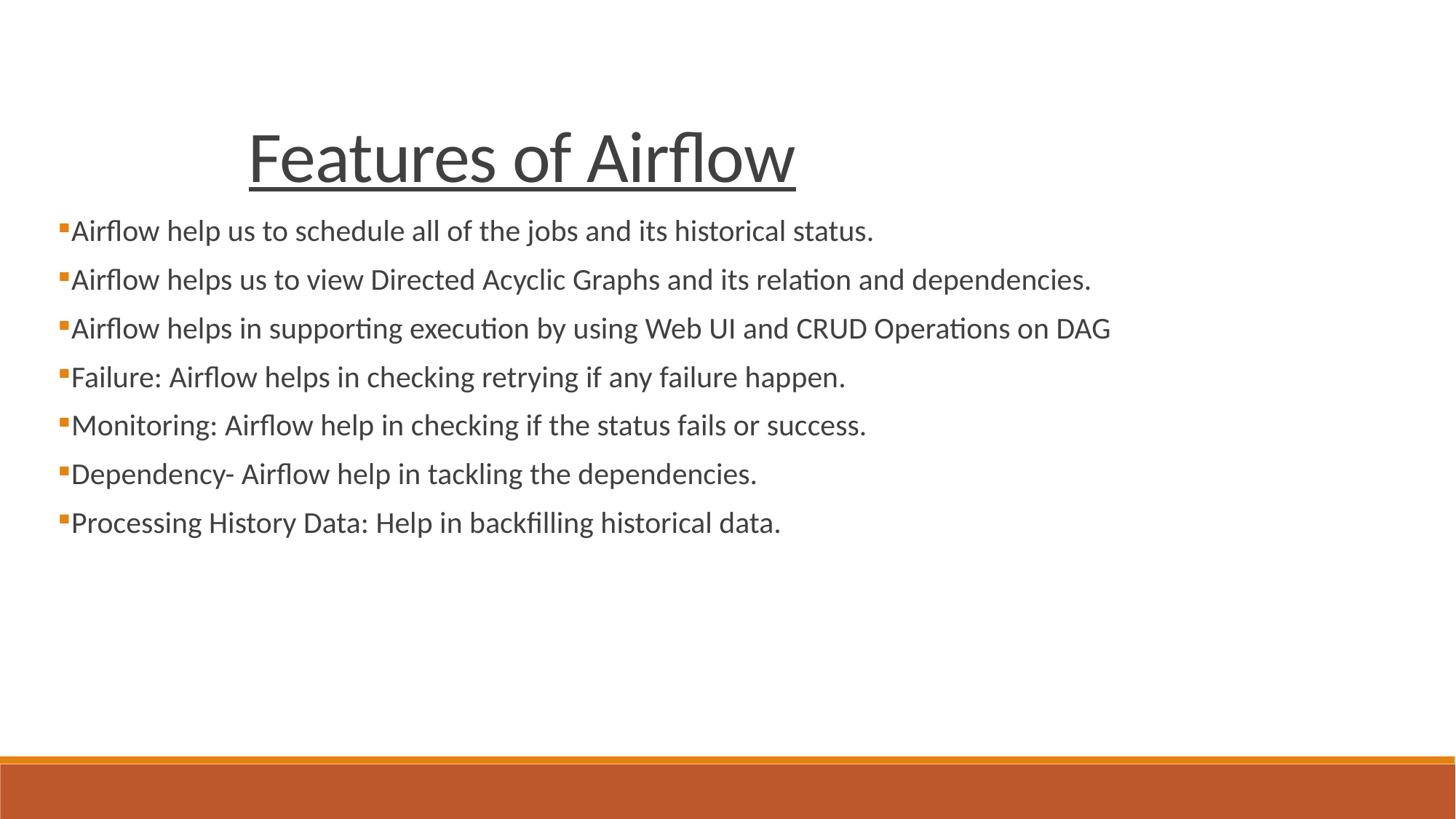

Features of Airflow
Airflow help us to schedule all of the jobs and its historical status.
Airflow helps us to view Directed Acyclic Graphs and its relation and dependencies.
Airflow helps in supporting execution by using Web UI and CRUD Operations on DAG
Failure: Airflow helps in checking retrying if any failure happen.
Monitoring: Airflow help in checking if the status fails or success.
Dependency- Airflow help in tackling the dependencies.
Processing History Data: Help in backfilling historical data.